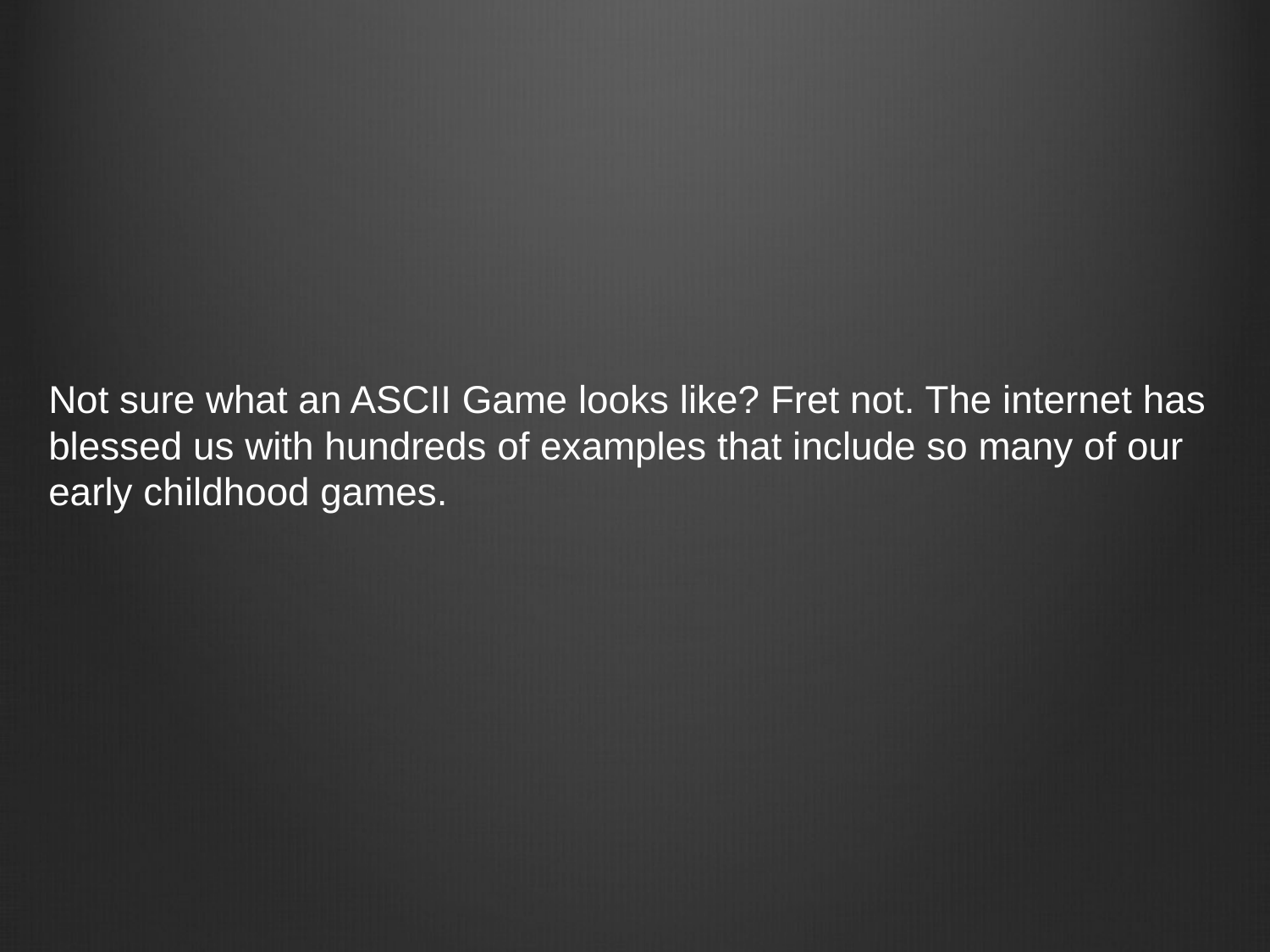

Not sure what an ASCII Game looks like? Fret not. The internet has blessed us with hundreds of examples that include so many of our early childhood games.